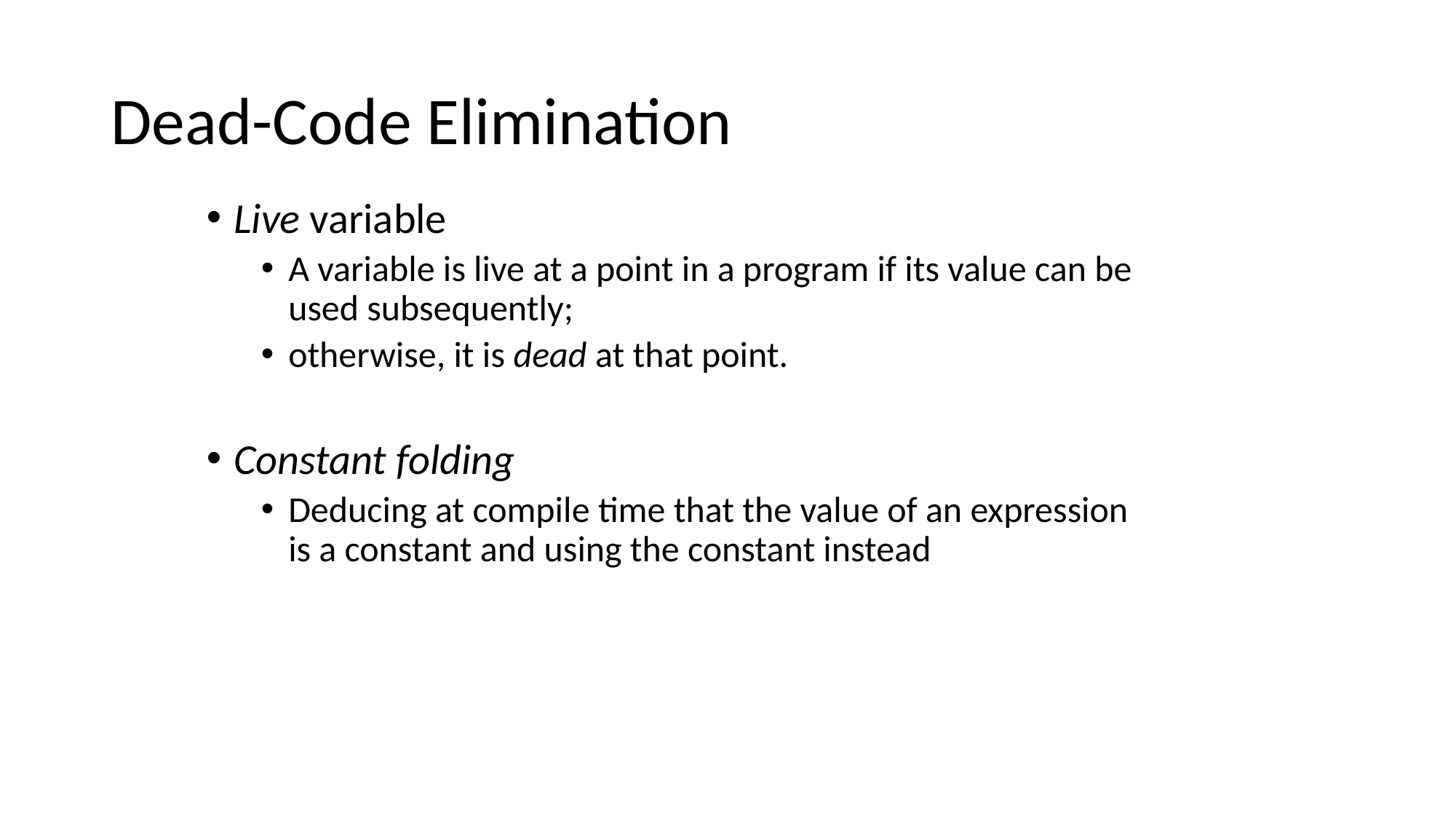

# Dead-Code Elimination
Live variable
A variable is live at a point in a program if its value can be used subsequently;
otherwise, it is dead at that point.

Constant folding
Deducing at compile time that the value of an expression is a constant and using the constant instead
10